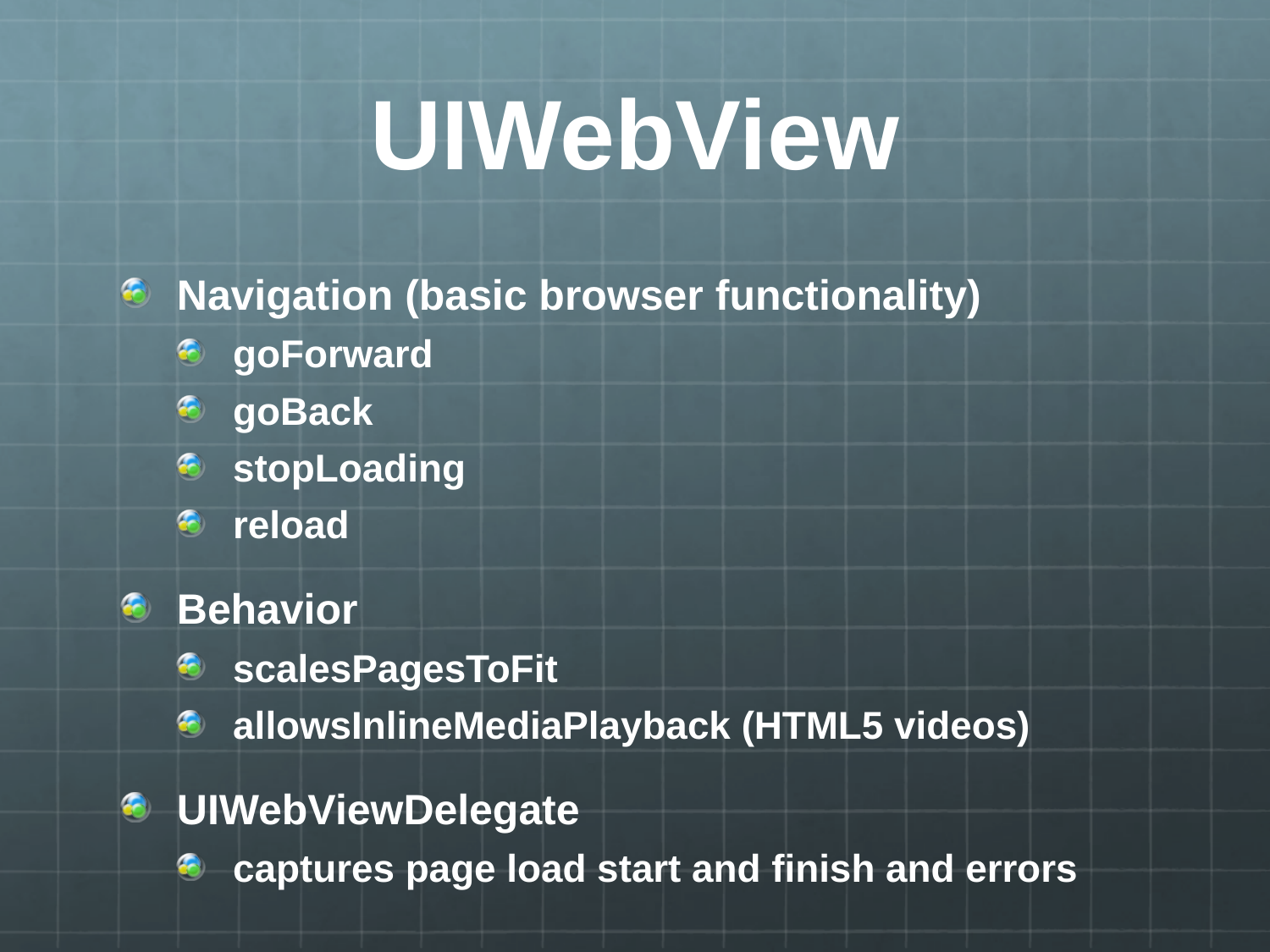

# UIWebView
Navigation (basic browser functionality)
goForward
goBack
stopLoading
reload
Behavior
scalesPagesToFit
allowsInlineMediaPlayback (HTML5 videos)
UIWebViewDelegate
captures page load start and finish and errors